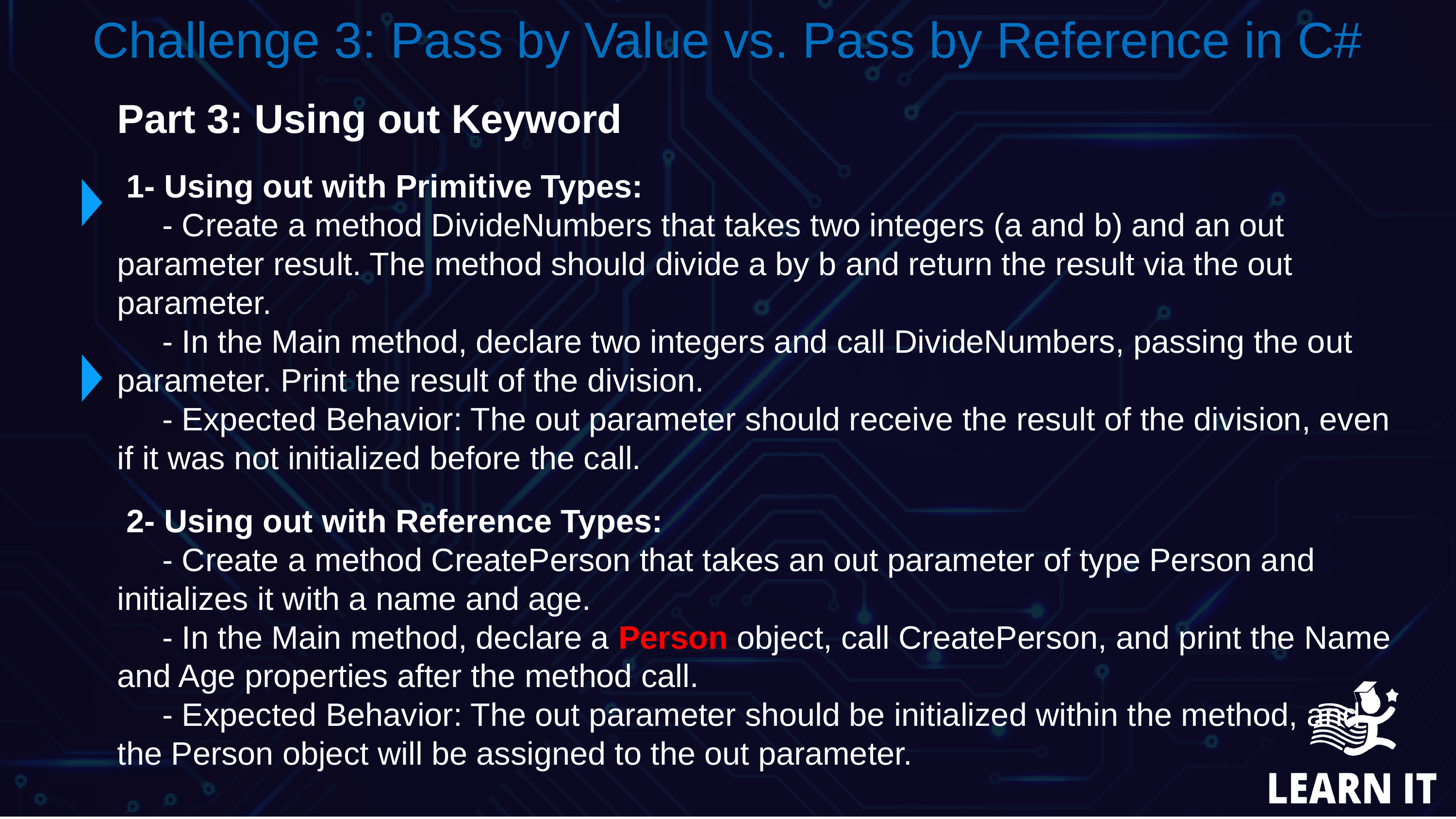

Challenge 3: Pass by Value vs. Pass by Reference in C#
Part 3: Using out Keyword

 1- Using out with Primitive Types:
     - Create a method DivideNumbers that takes two integers (a and b) and an out parameter result. The method should divide a by b and return the result via the out parameter.
     - In the Main method, declare two integers and call DivideNumbers, passing the out parameter. Print the result of the division.
     - Expected Behavior: The out parameter should receive the result of the division, even if it was not initialized before the call.

 2- Using out with Reference Types:
     - Create a method CreatePerson that takes an out parameter of type Person and initializes it with a name and age.
     - In the Main method, declare a Person object, call CreatePerson, and print the Name and Age properties after the method call.
     - Expected Behavior: The out parameter should be initialized within the method, and the Person object will be assigned to the out parameter.